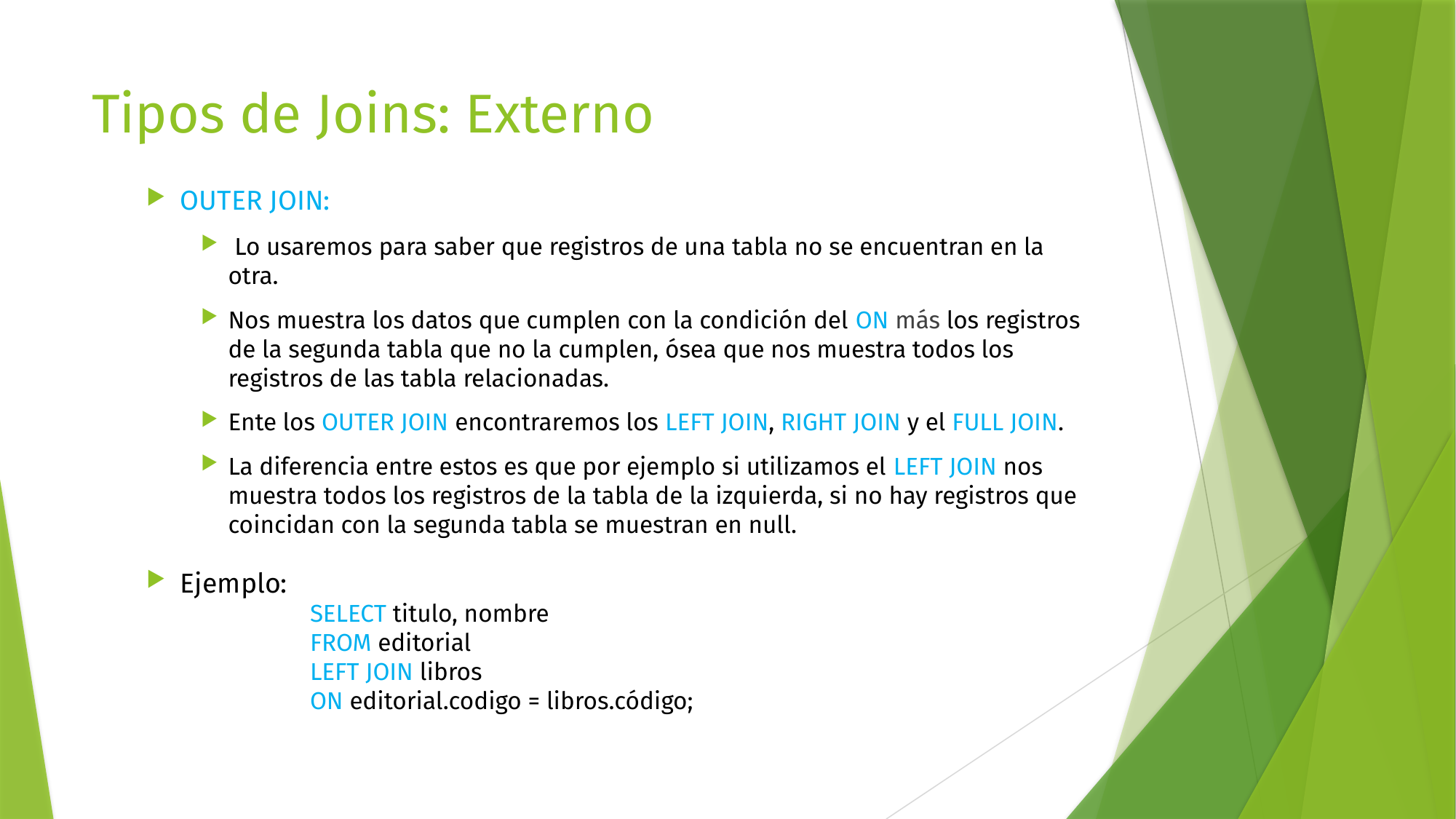

# Tipos de Joins: Externo
OUTER JOIN:
 Lo usaremos para saber que registros de una tabla no se encuentran en la otra.
Nos muestra los datos que cumplen con la condición del ON más los registros de la segunda tabla que no la cumplen, ósea que nos muestra todos los registros de las tabla relacionadas.
Ente los OUTER JOIN encontraremos los LEFT JOIN, RIGHT JOIN y el FULL JOIN.
La diferencia entre estos es que por ejemplo si utilizamos el LEFT JOIN nos muestra todos los registros de la tabla de la izquierda, si no hay registros que coincidan con la segunda tabla se muestran en null.
Ejemplo:
		SELECT titulo, nombre
     		FROM editorial
		LEFT JOIN libros
		ON editorial.codigo = libros.código;